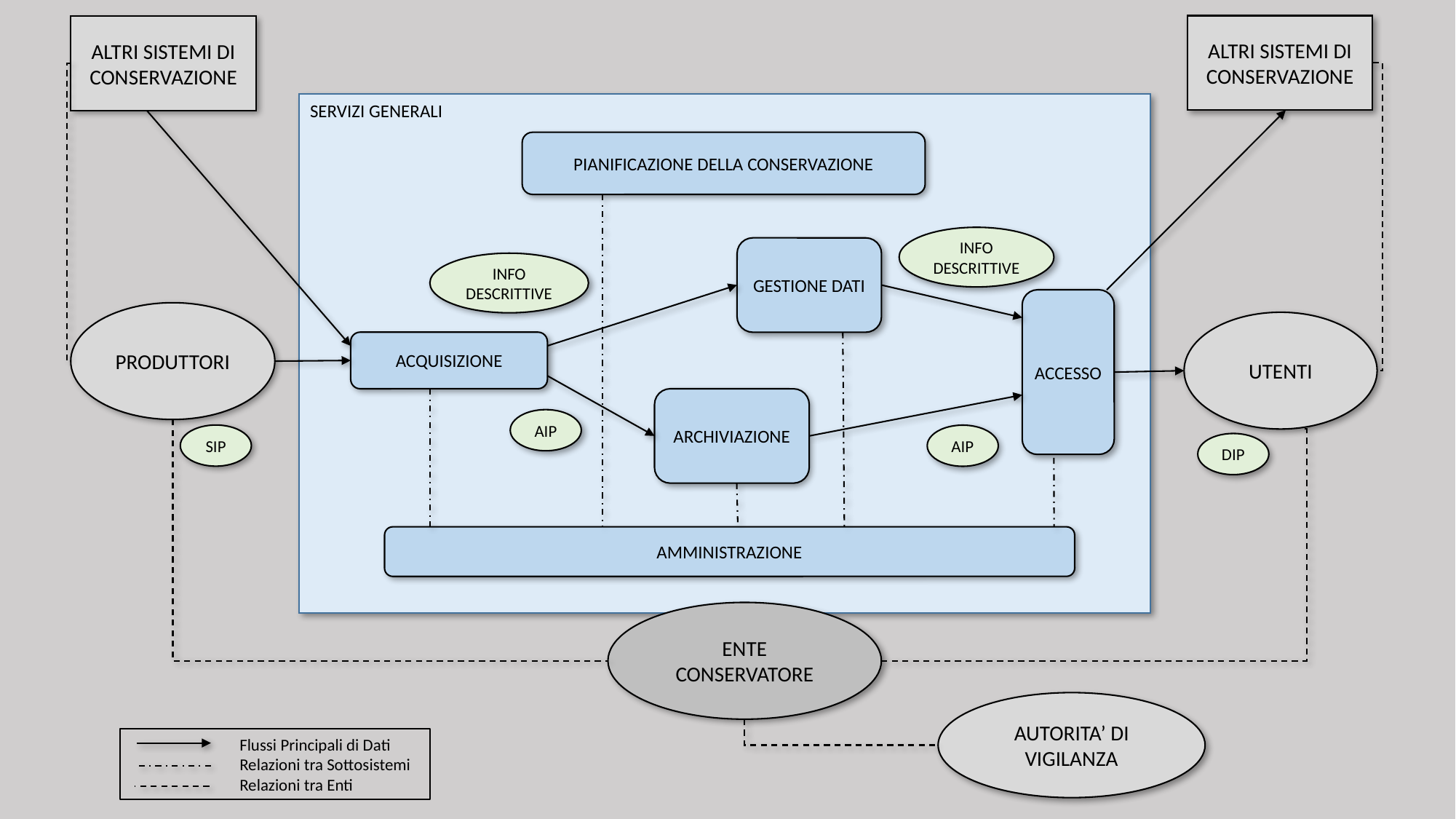

ALTRI SISTEMI DI CONSERVAZIONE
ALTRI SISTEMI DI CONSERVAZIONE
SERVIZI GENERALI
PIANIFICAZIONE DELLA CONSERVAZIONE
INFO DESCRITTIVE
GESTIONE DATI
INFO DESCRITTIVE
ACCESSO
PRODUTTORI
UTENTI
ACQUISIZIONE
ARCHIVIAZIONE
AIP
SIP
AIP
DIP
AMMINISTRAZIONE
ENTE CONSERVATORE
AUTORITA’ DI VIGILANZA
	Flussi Principali di Dati
	Relazioni tra Sottosistemi
	Relazioni tra Enti